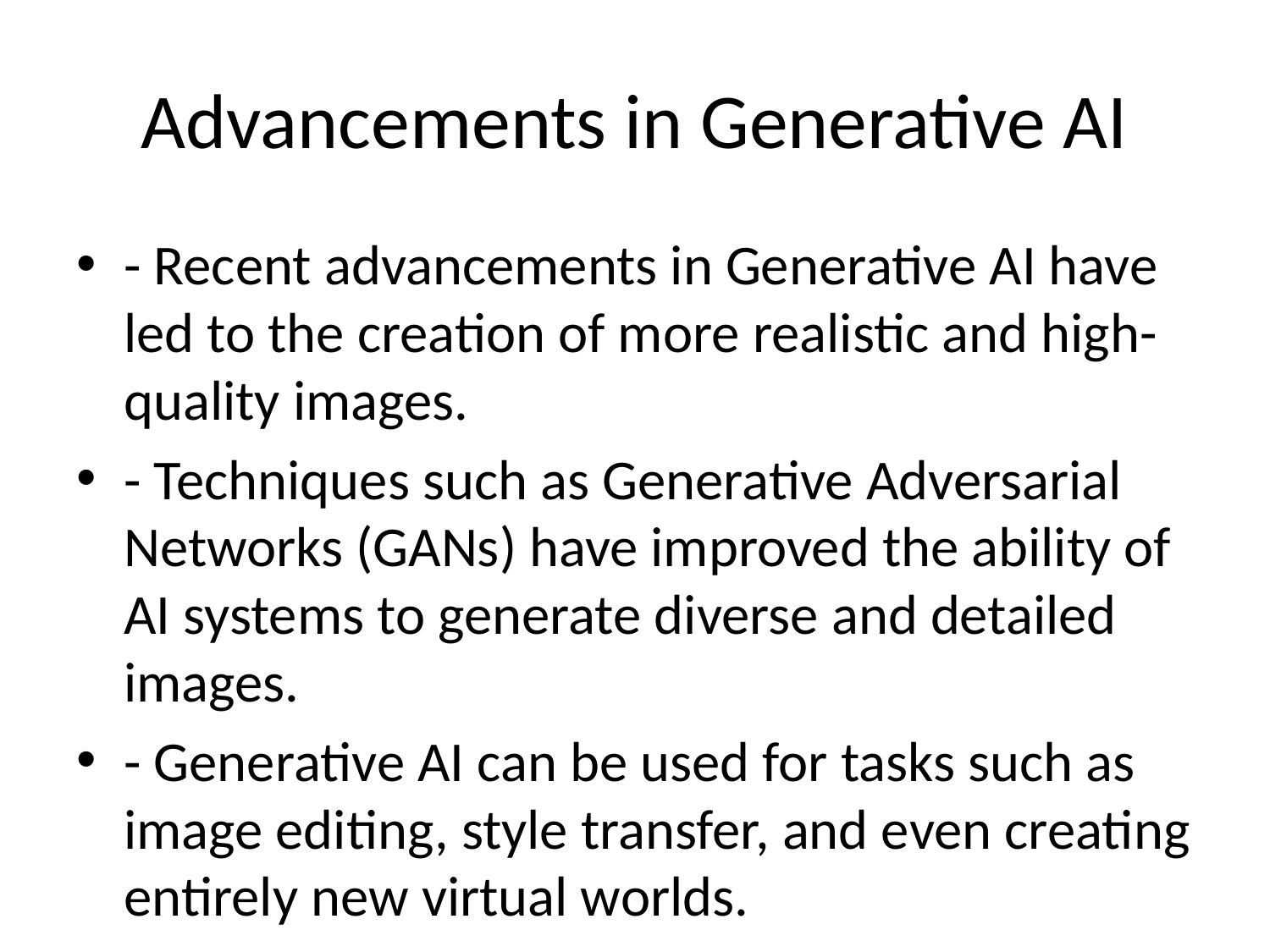

# Advancements in Generative AI
- Recent advancements in Generative AI have led to the creation of more realistic and high-quality images.
- Techniques such as Generative Adversarial Networks (GANs) have improved the ability of AI systems to generate diverse and detailed images.
- Generative AI can be used for tasks such as image editing, style transfer, and even creating entirely new virtual worlds.
- The future potential of generative AI includes personalized content creation, virtual fashion design, and enhanced visual storytelling capabilities.